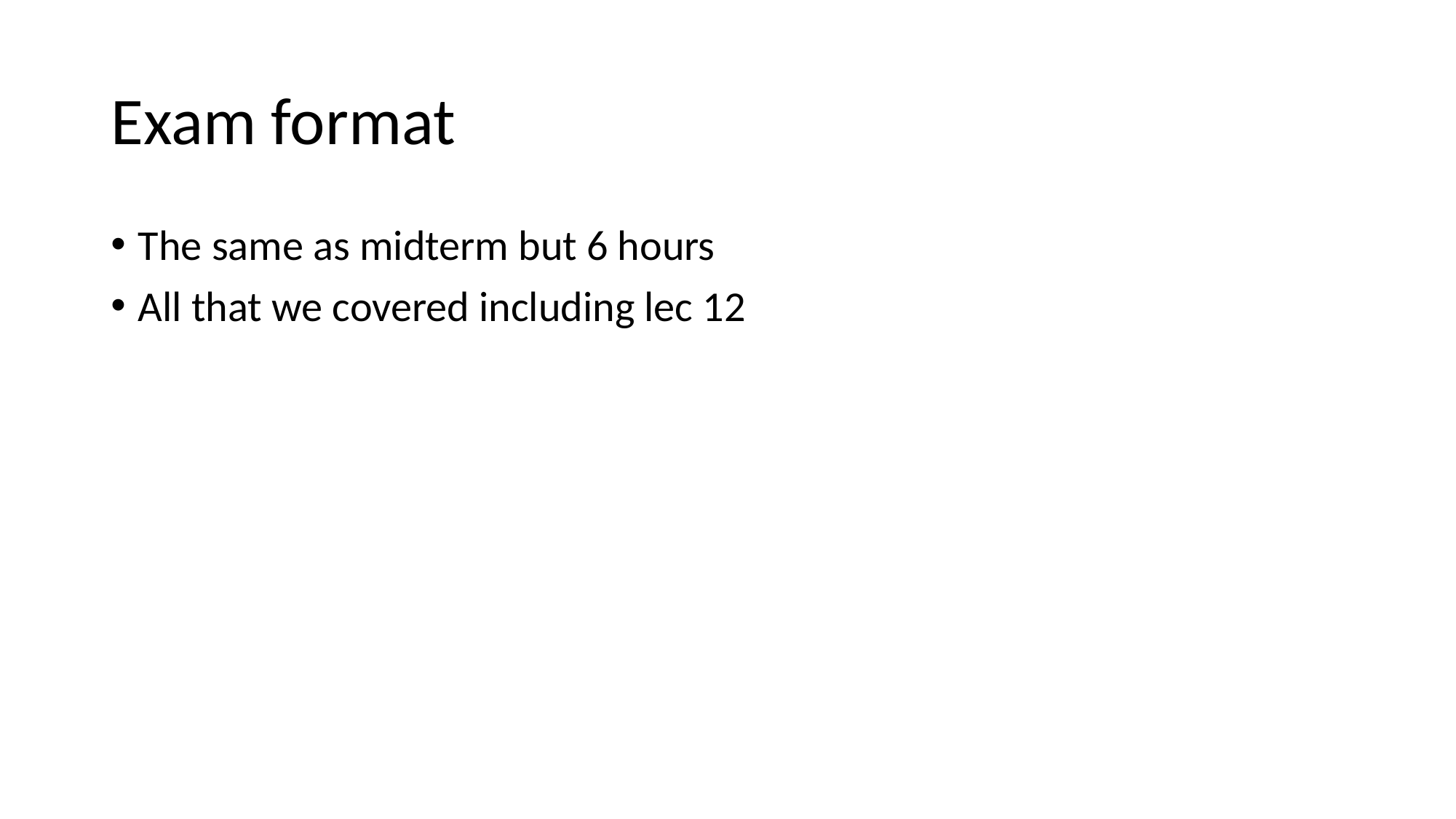

# Exam format
The same as midterm but 6 hours
All that we covered including lec 12